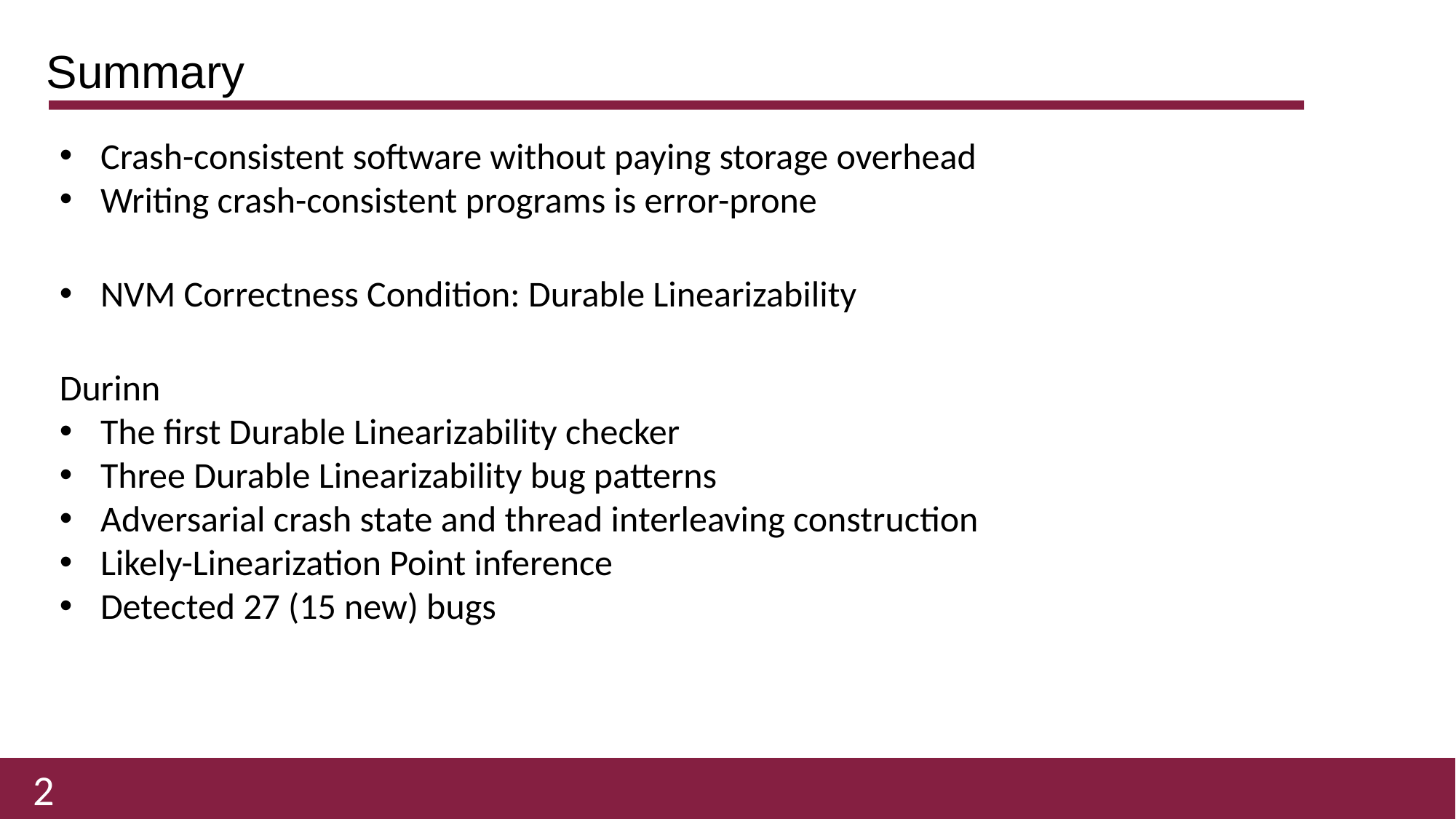

# Summary
Crash-consistent software without paying storage overhead
Writing crash-consistent programs is error-prone
NVM Correctness Condition: Durable Linearizability

Durinn
The first Durable Linearizability checker
Three Durable Linearizability bug patterns
Adversarial crash state and thread interleaving construction
Likely-Linearization Point inference
Detected 27 (15 new) bugs
2